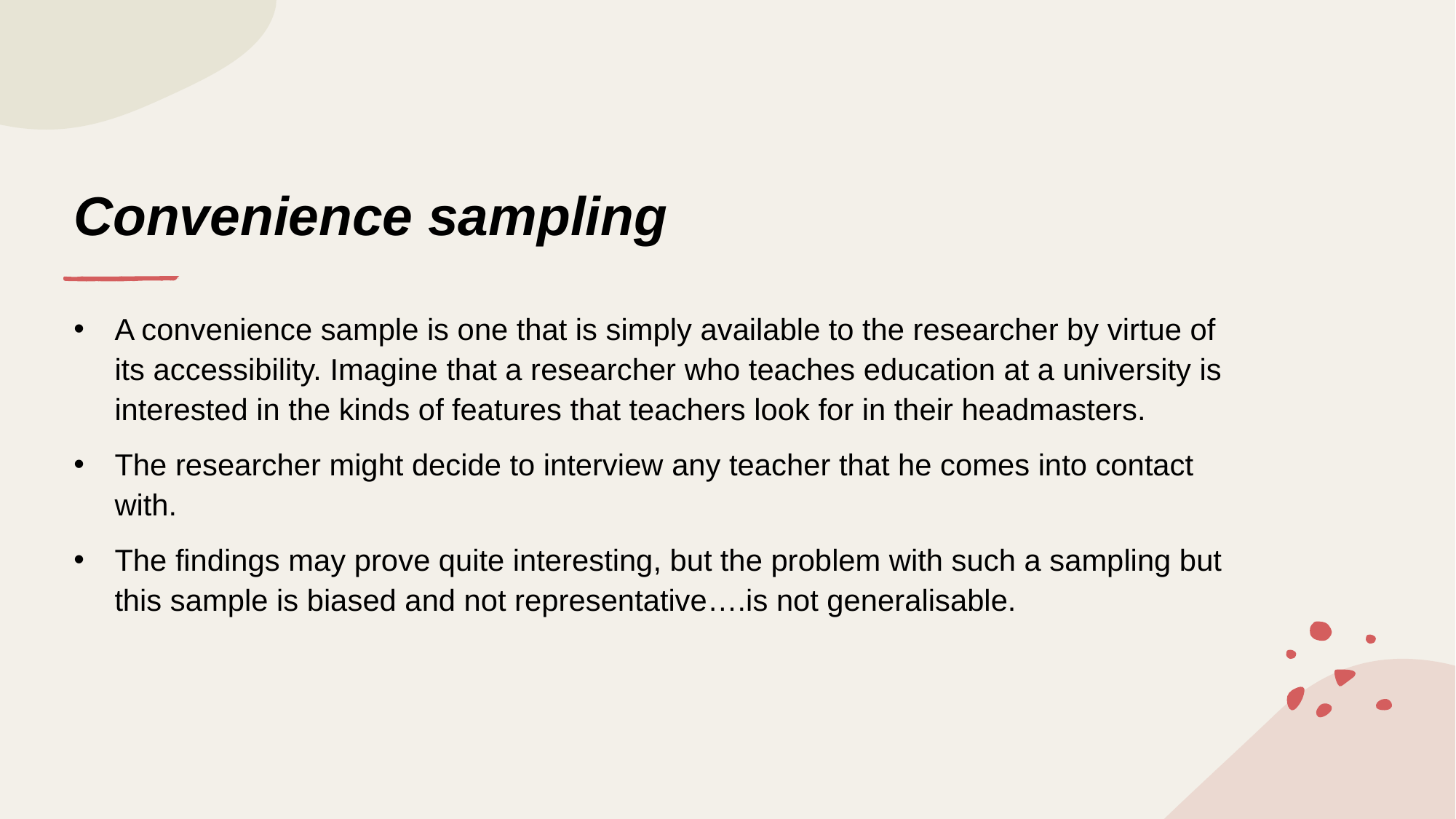

# Convenience sampling
A convenience sample is one that is simply available to the researcher by virtue of its accessibility. Imagine that a researcher who teaches education at a university is interested in the kinds of features that teachers look for in their headmasters.
The researcher might decide to interview any teacher that he comes into contact with.
The findings may prove quite interesting, but the problem with such a sampling but this sample is biased and not representative….is not generalisable.